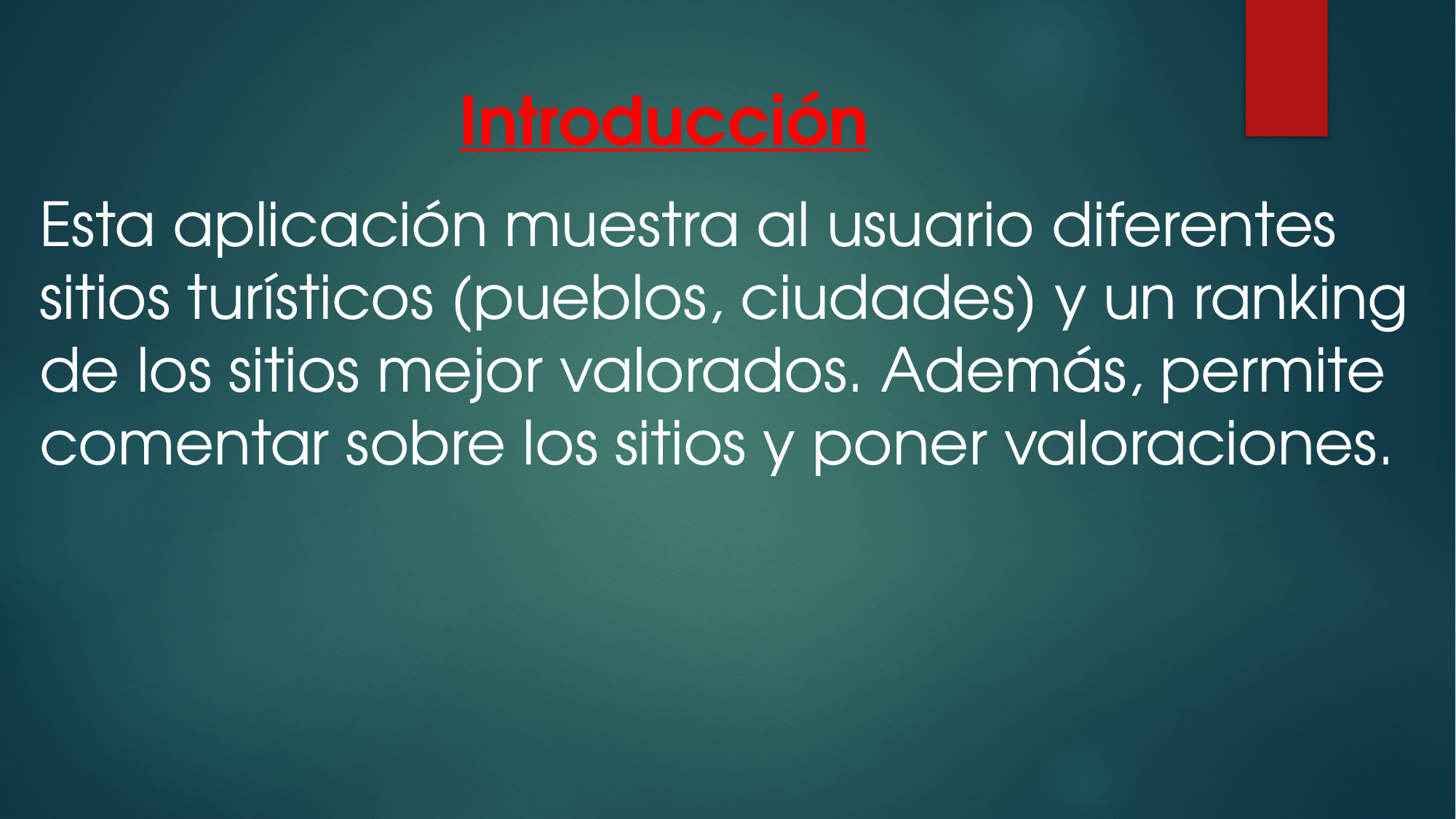

# Introducción
Esta aplicación muestra al usuario diferentes sitios turísticos (pueblos, ciudades) y un ranking de los sitios mejor valorados. Además, permite comentar sobre los sitios y poner valoraciones.